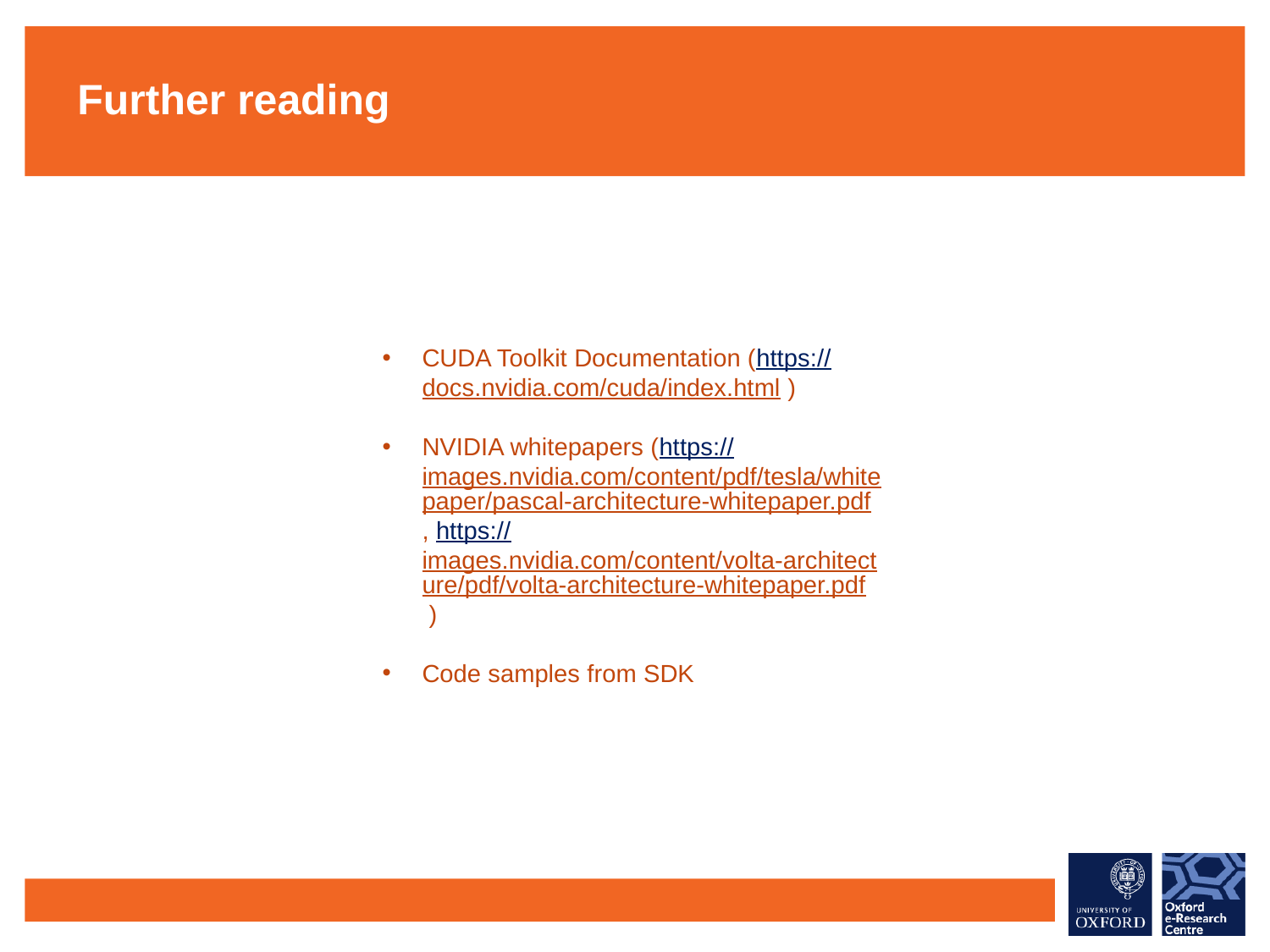

Further reading
CUDA Toolkit Documentation (https://docs.nvidia.com/cuda/index.html )

NVIDIA whitepapers (https://images.nvidia.com/content/pdf/tesla/whitepaper/pascal-architecture-whitepaper.pdf, https://images.nvidia.com/content/volta-architecture/pdf/volta-architecture-whitepaper.pdf )

Code samples from SDK